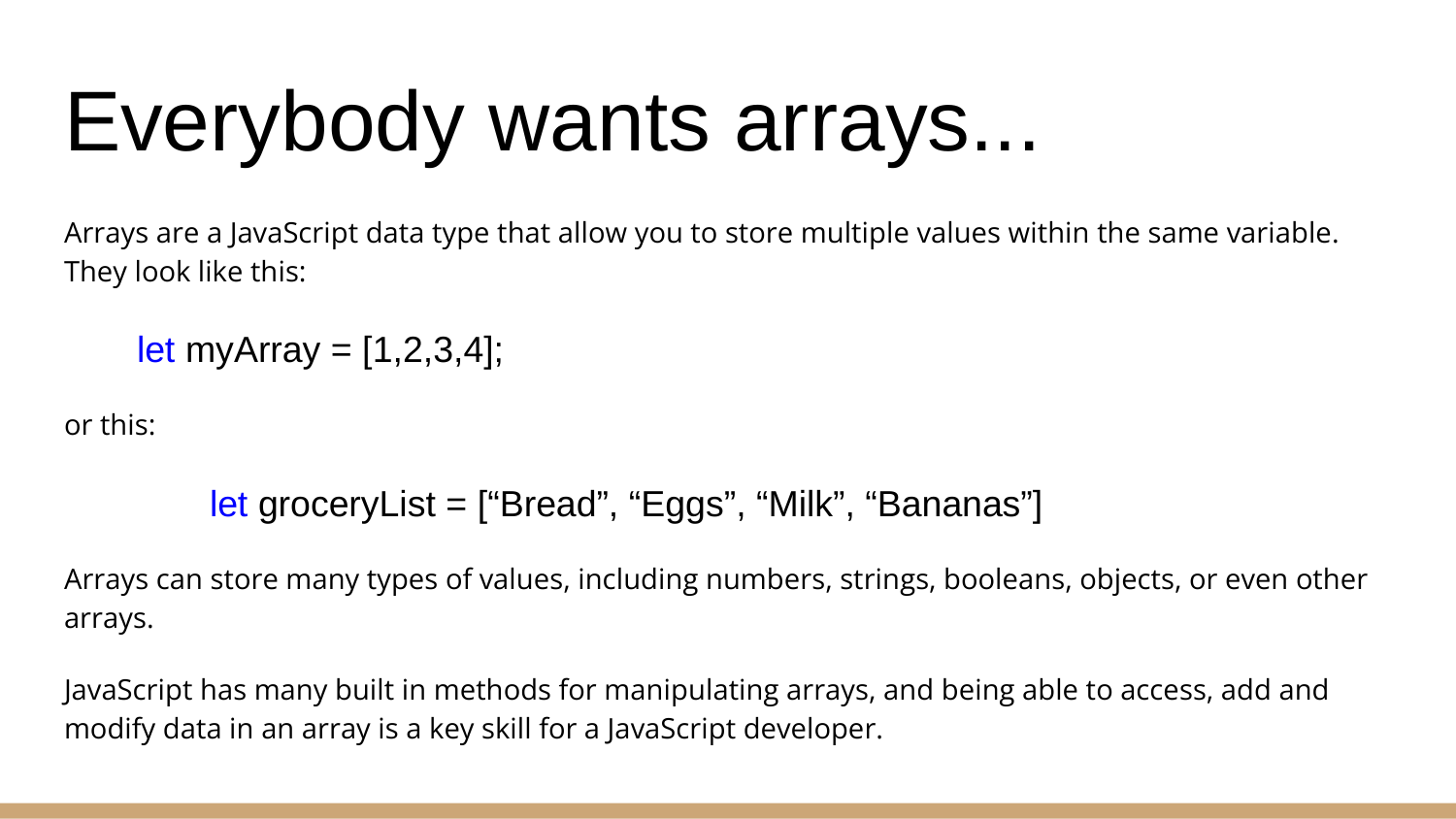

# Everybody wants arrays...
Arrays are a JavaScript data type that allow you to store multiple values within the same variable.  They look like this:
let myArray = [1,2,3,4];
or this:
	let groceryList = [“Bread”, “Eggs”, “Milk”, “Bananas”]
Arrays can store many types of values, including numbers, strings, booleans, objects, or even other arrays.
JavaScript has many built in methods for manipulating arrays, and being able to access, add and modify data in an array is a key skill for a JavaScript developer.